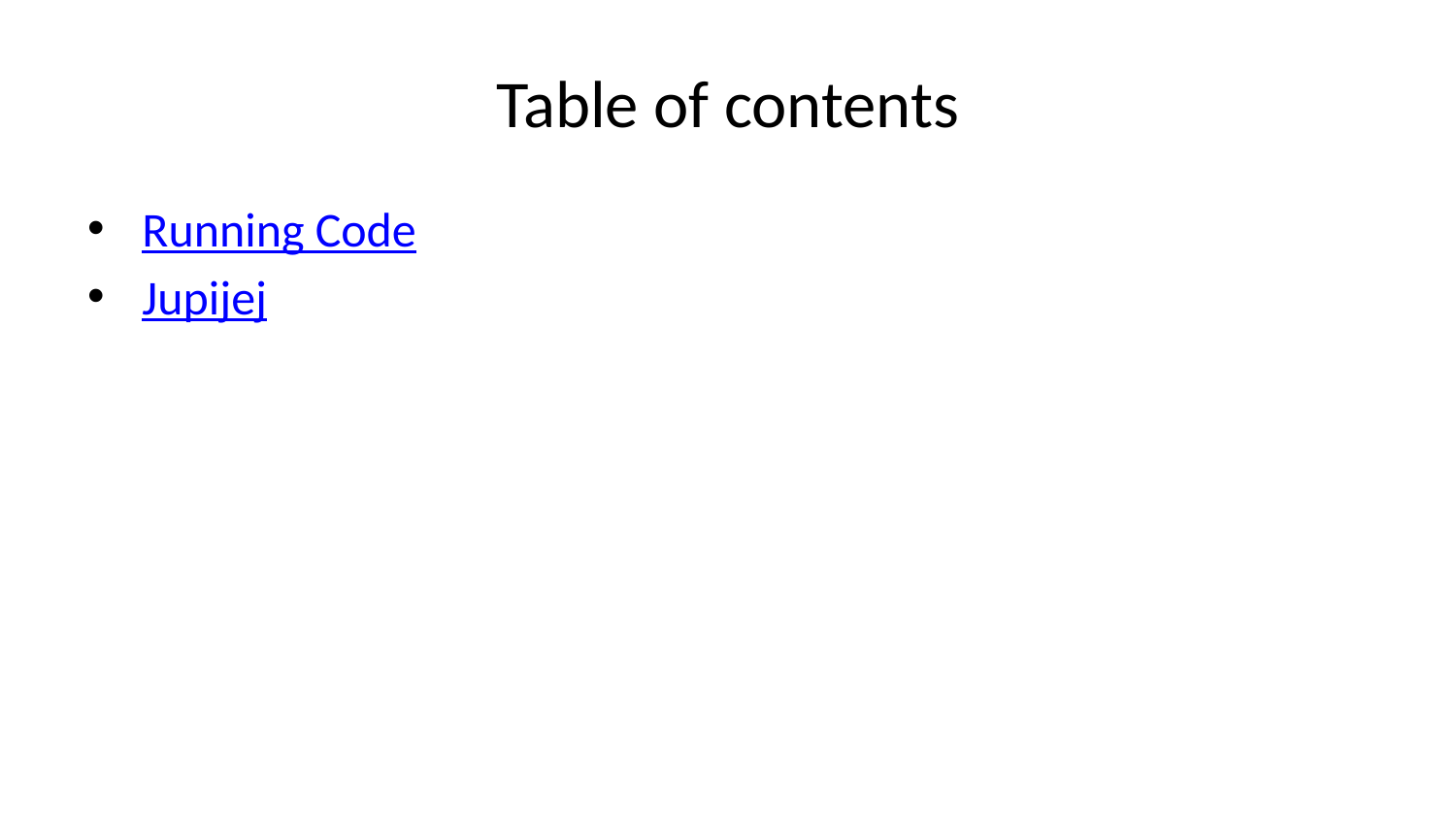

# Table of contents
Running Code
Jupijej